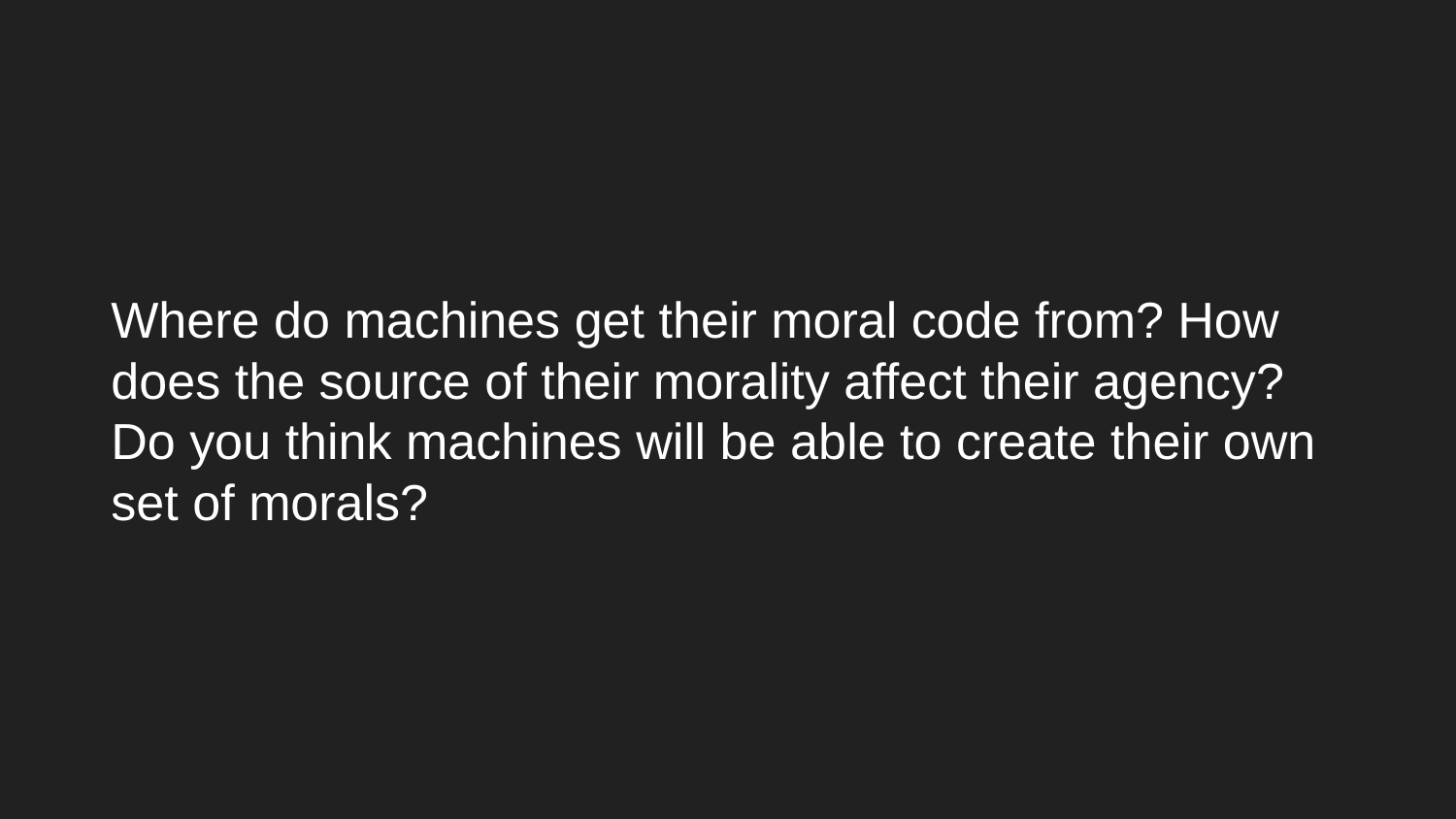

# Where do machines get their moral code from? How does the source of their morality affect their agency? Do you think machines will be able to create their own set of morals?